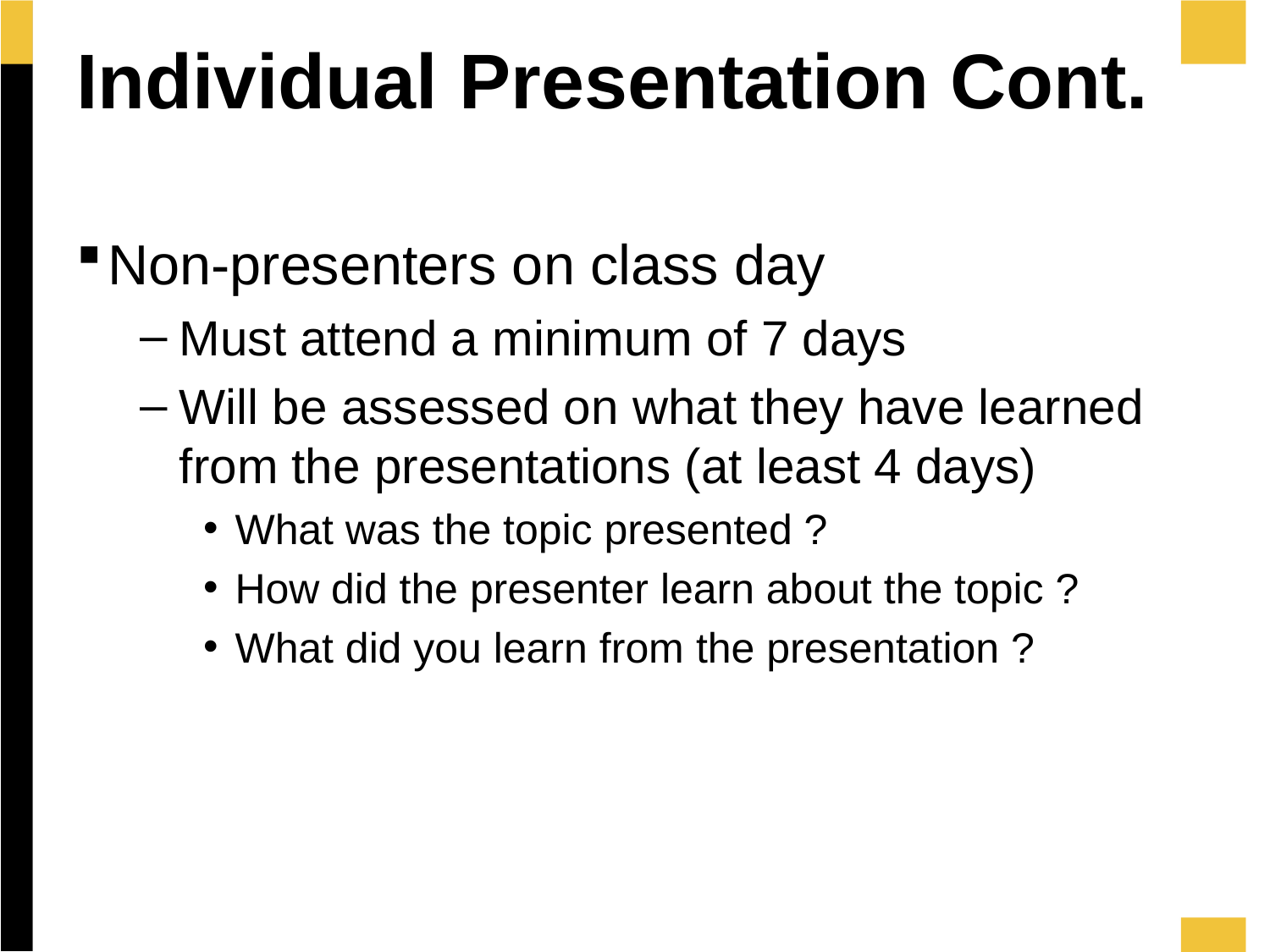

# Individual Presentation Cont.
Non-presenters on class day
Must attend a minimum of 7 days
Will be assessed on what they have learned from the presentations (at least 4 days)
What was the topic presented ?
How did the presenter learn about the topic ?
What did you learn from the presentation ?